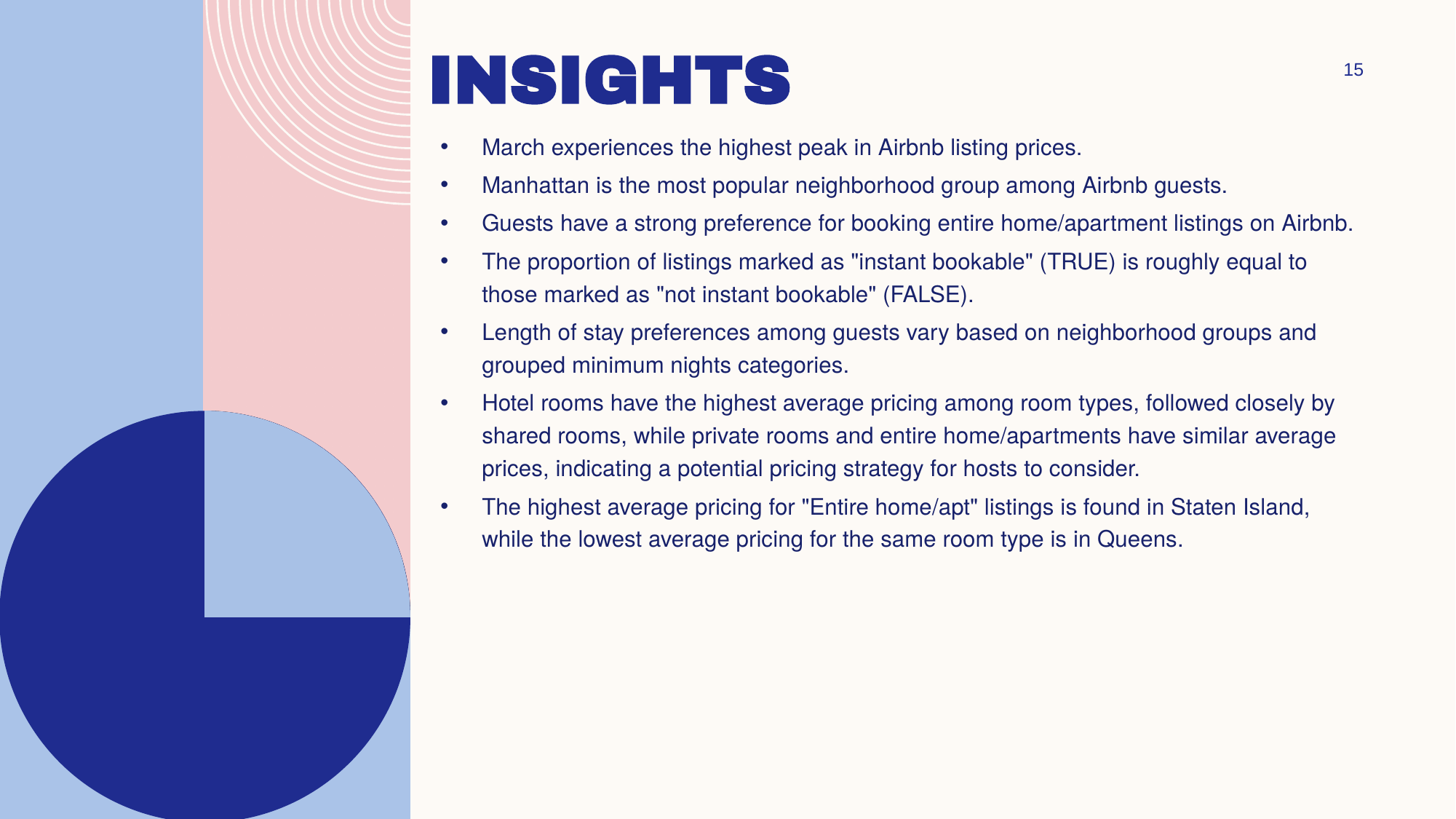

# iNSIGHTS
15
March experiences the highest peak in Airbnb listing prices.
Manhattan is the most popular neighborhood group among Airbnb guests.
Guests have a strong preference for booking entire home/apartment listings on Airbnb.
The proportion of listings marked as "instant bookable" (TRUE) is roughly equal to those marked as "not instant bookable" (FALSE).
Length of stay preferences among guests vary based on neighborhood groups and grouped minimum nights categories.
Hotel rooms have the highest average pricing among room types, followed closely by shared rooms, while private rooms and entire home/apartments have similar average prices, indicating a potential pricing strategy for hosts to consider.
The highest average pricing for "Entire home/apt" listings is found in Staten Island, while the lowest average pricing for the same room type is in Queens.